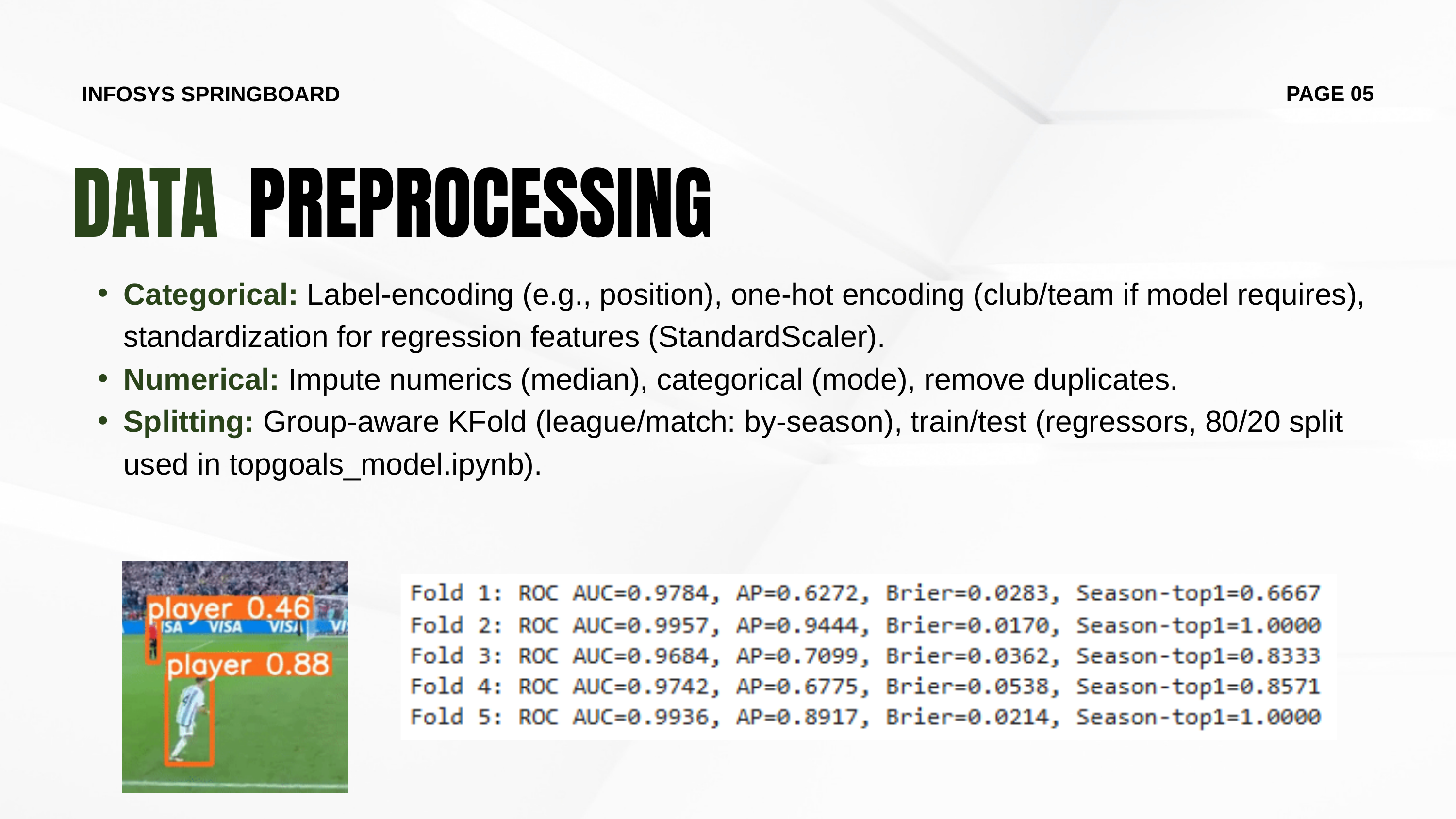

PAGE 05
INFOSYS SPRINGBOARD
DATA
PREPROCESSING
Categorical: Label-encoding (e.g., position), one-hot encoding (club/team if model requires), standardization for regression features (StandardScaler).
Numerical: Impute numerics (median), categorical (mode), remove duplicates.
Splitting: Group-aware KFold (league/match: by-season), train/test (regressors, 80/20 split used in topgoals_model.ipynb).